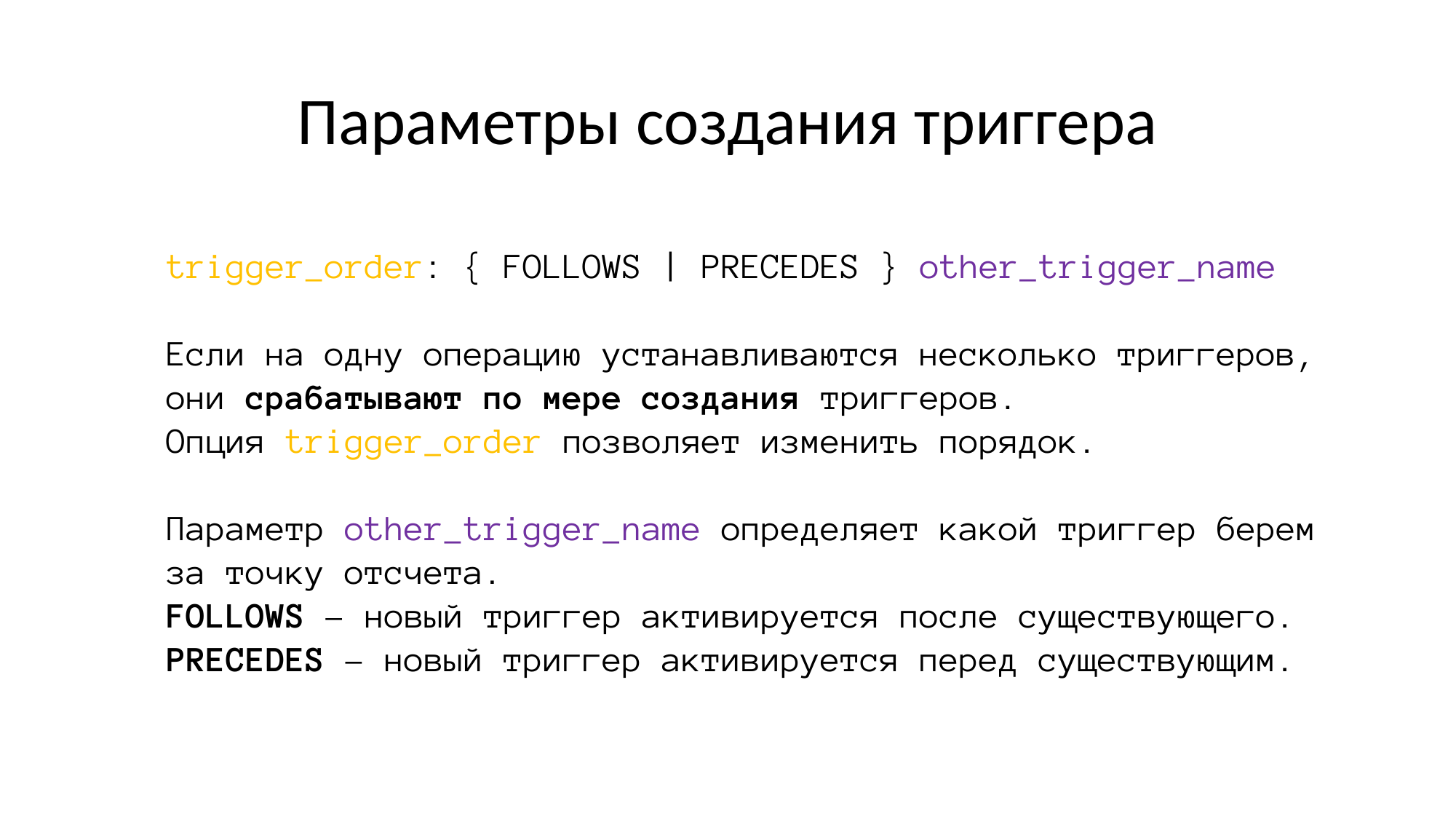

# Параметры создания триггера
trigger_order: { FOLLOWS | PRECEDES } other_trigger_name

Если на одну операцию устанавливаются несколько триггеров, они срабатывают по мере создания триггеров.
Опция trigger_order позволяет изменить порядок.

Параметр other_trigger_name определяет какой триггер берем за точку отсчета.
FOLLOWS – новый триггер активируется после существующего.
PRECEDES – новый триггер активируется перед существующим.